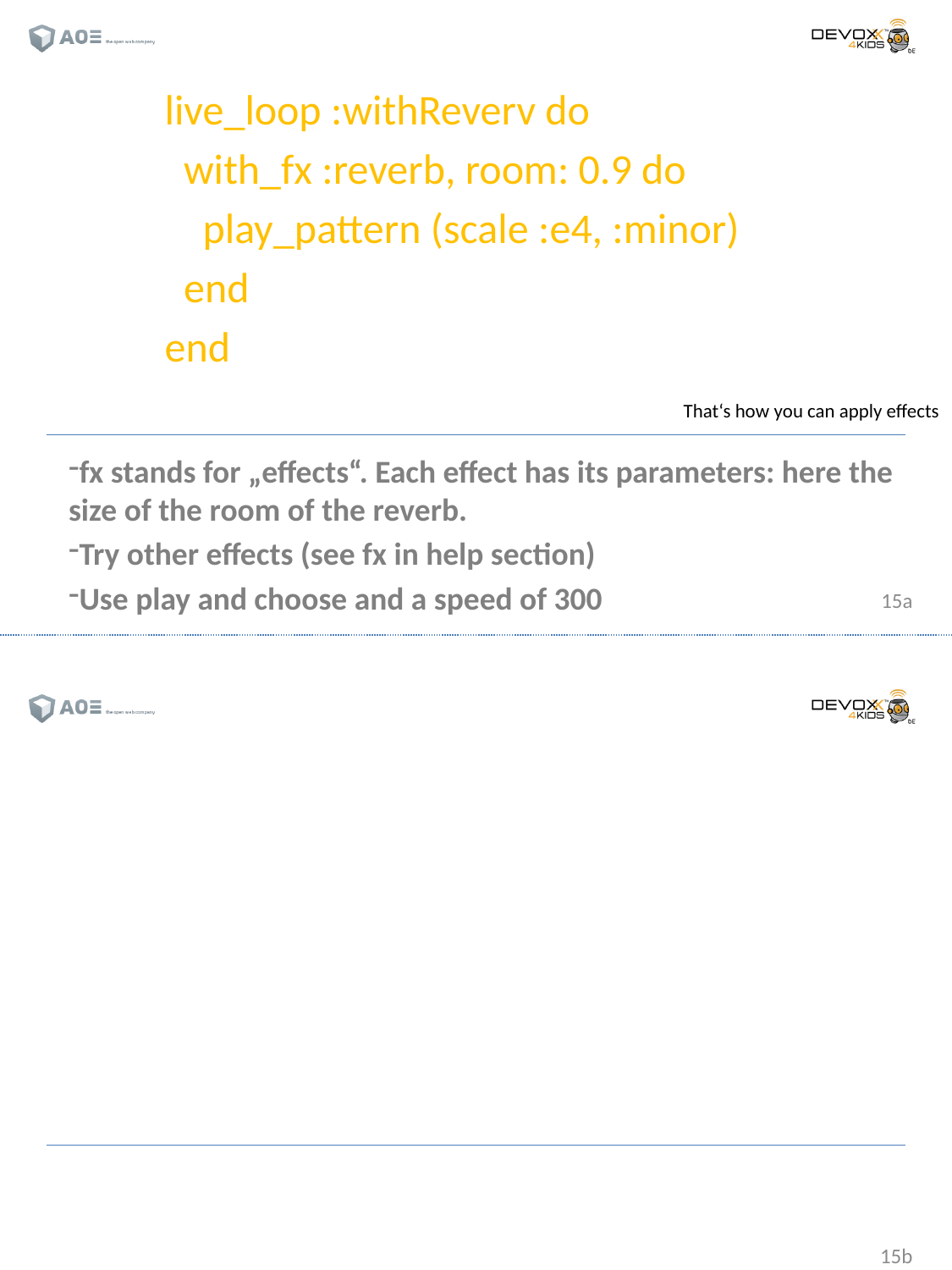

live_loop :withReverv do
  with_fx :reverb, room: 0.9 do
    play_pattern (scale :e4, :minor)
  end
end
That‘s how you can apply effects
fx stands for „effects“. Each effect has its parameters: here the size of the room of the reverb.
Try other effects (see fx in help section)
Use play and choose and a speed of 300